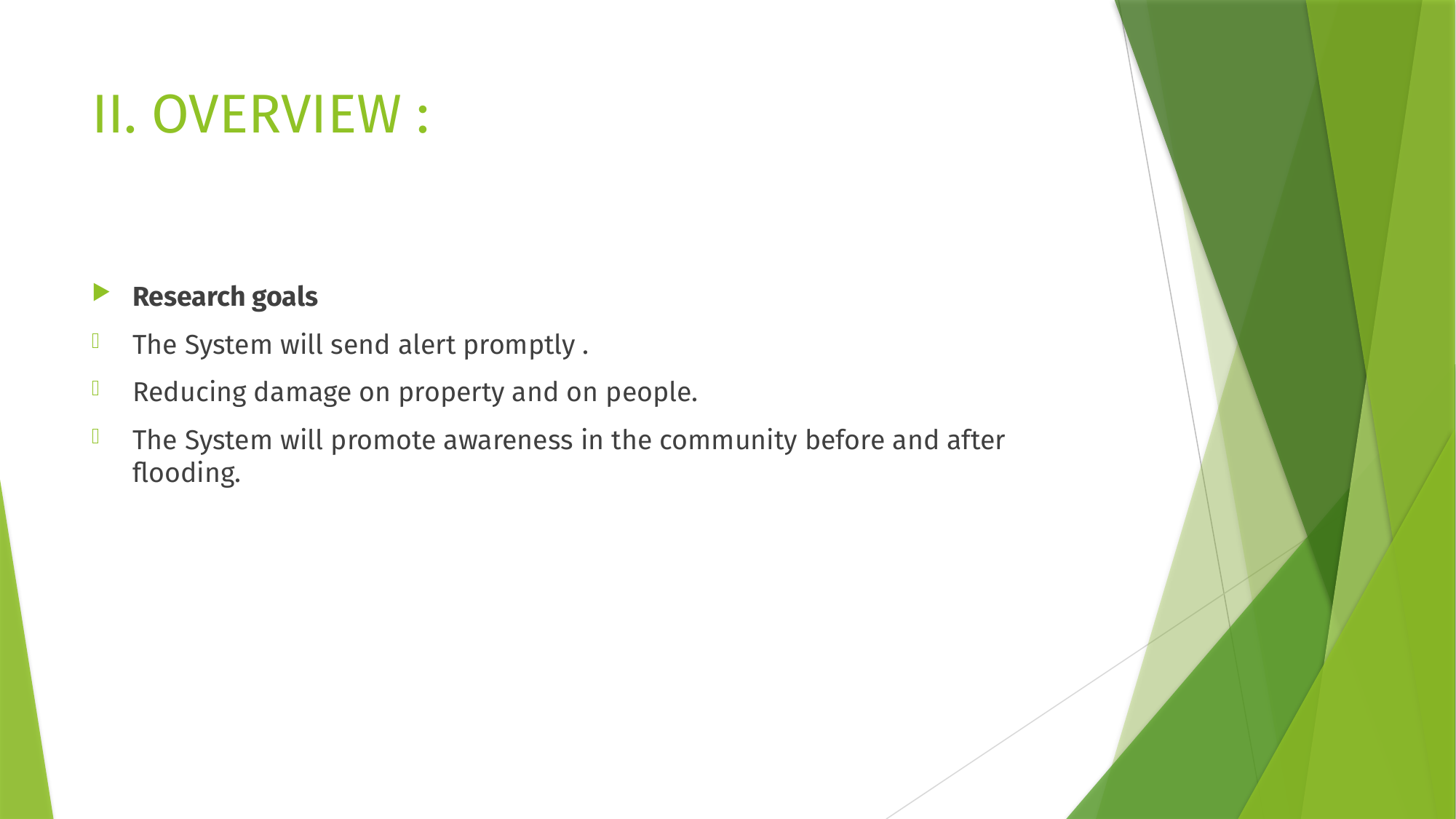

# II. OVERVIEW :
Research goals
The System will send alert promptly .
Reducing damage on property and on people.
The System will promote awareness in the community before and after flooding.